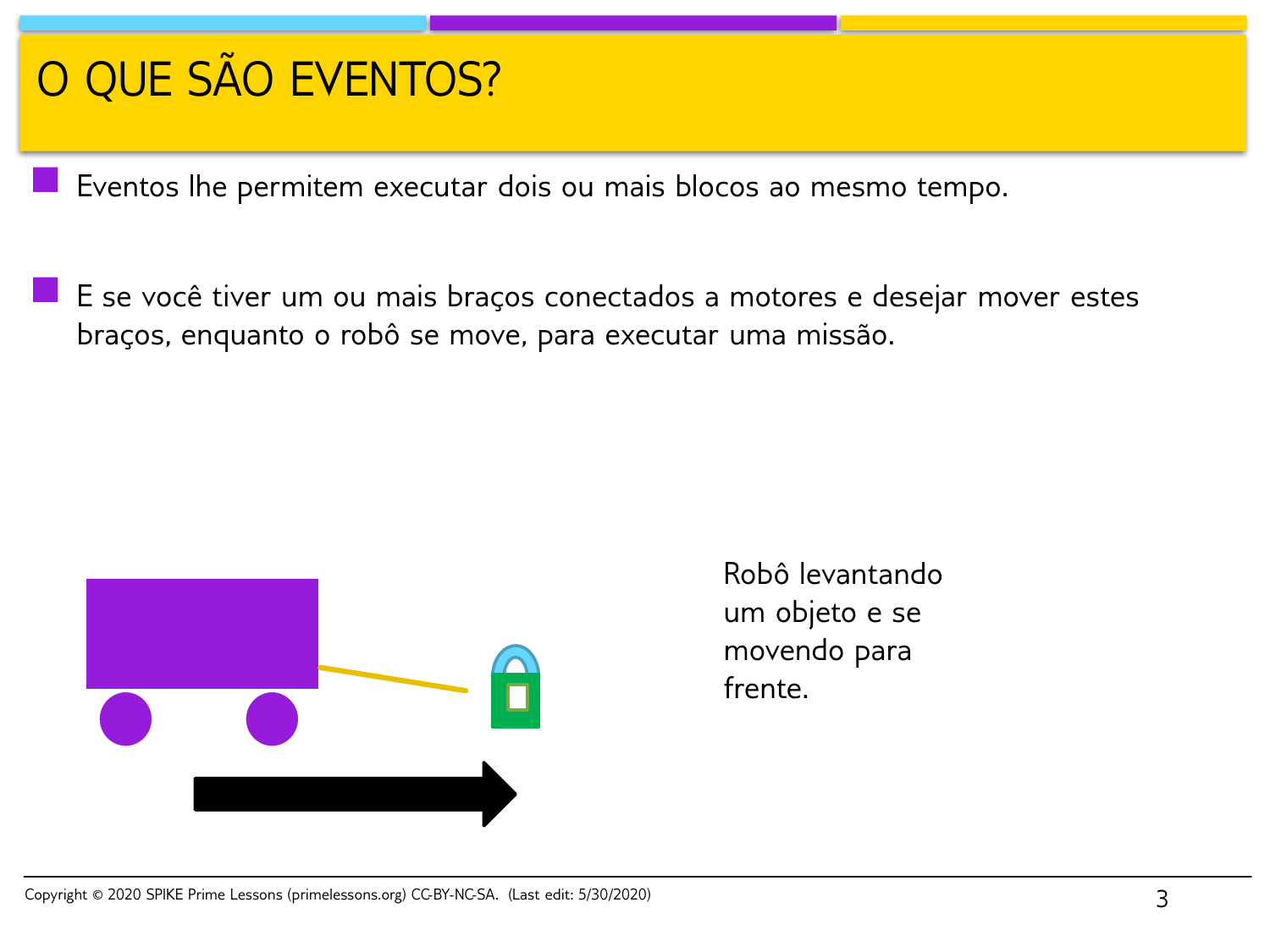

# O que são eventos?
Eventos lhe permitem executar dois ou mais blocos ao mesmo tempo.

E se você tiver um ou mais braços conectados a motores e desejar mover estes braços, enquanto o robô se move, para executar uma missão.

Robô levantando um objeto e se movendo para frente.

3
Copyright © 2020 SPIKE Prime Lessons (primelessons.org) CC-BY-NC-SA.  (Last edit: 5/30/2020)